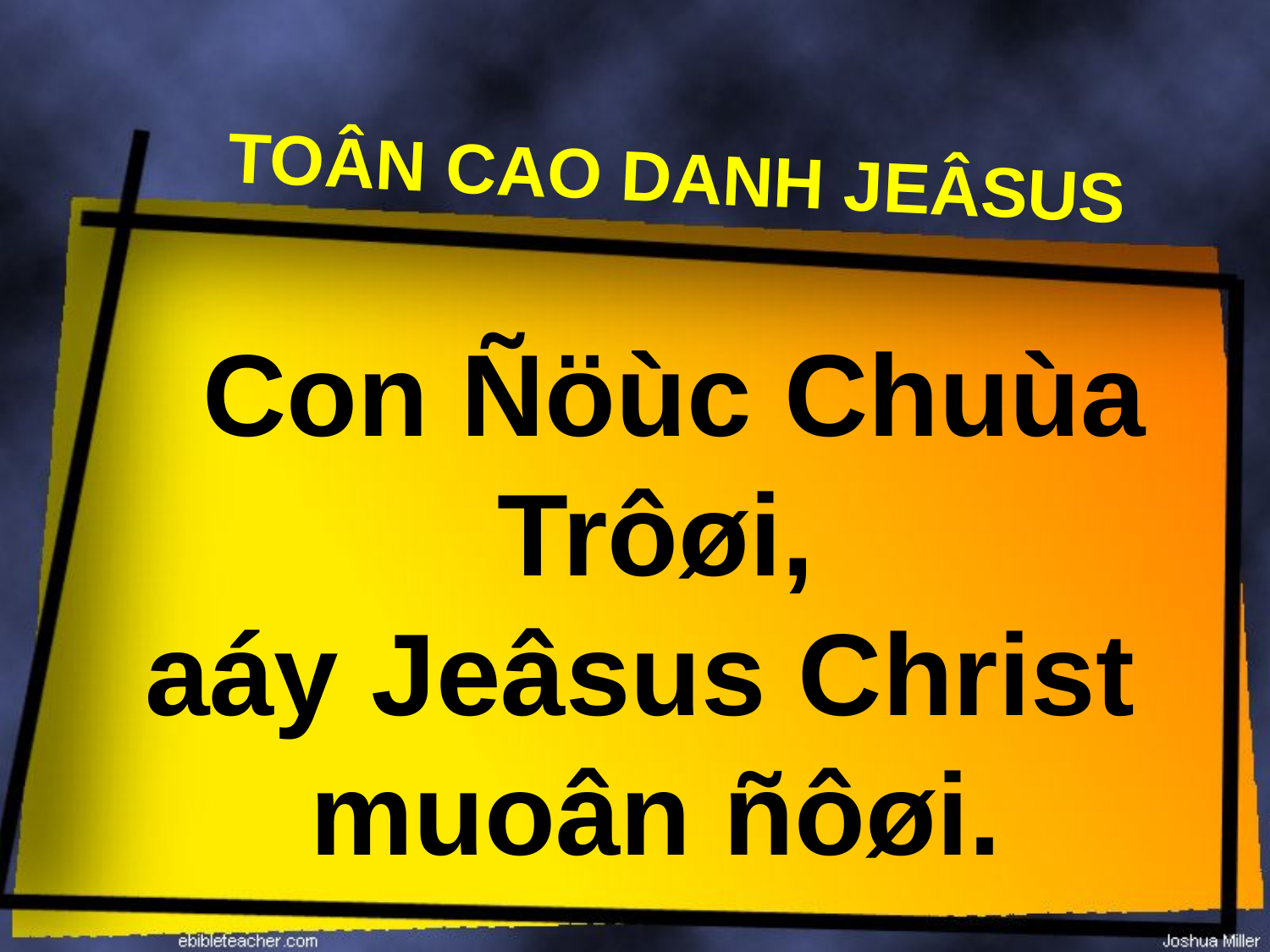

TOÂN CAO DANH JEÂSUS
Con Ñöùc Chuùa Trôøi,
aáy Jeâsus Christ
muoân ñôøi.